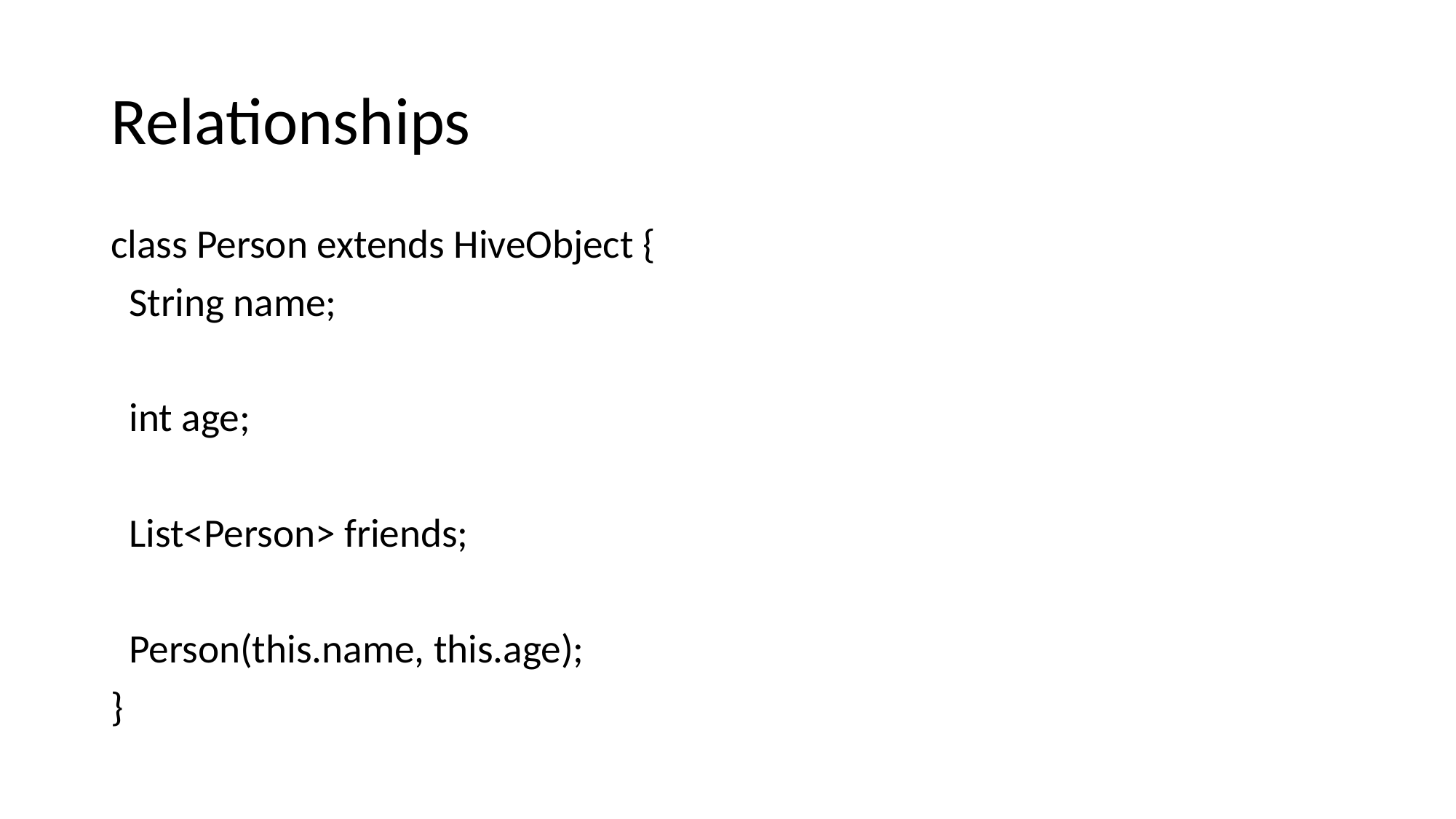

# Relationships
class Person extends HiveObject {
  String name;

  int age;

  List<Person> friends;

  Person(this.name, this.age);
}